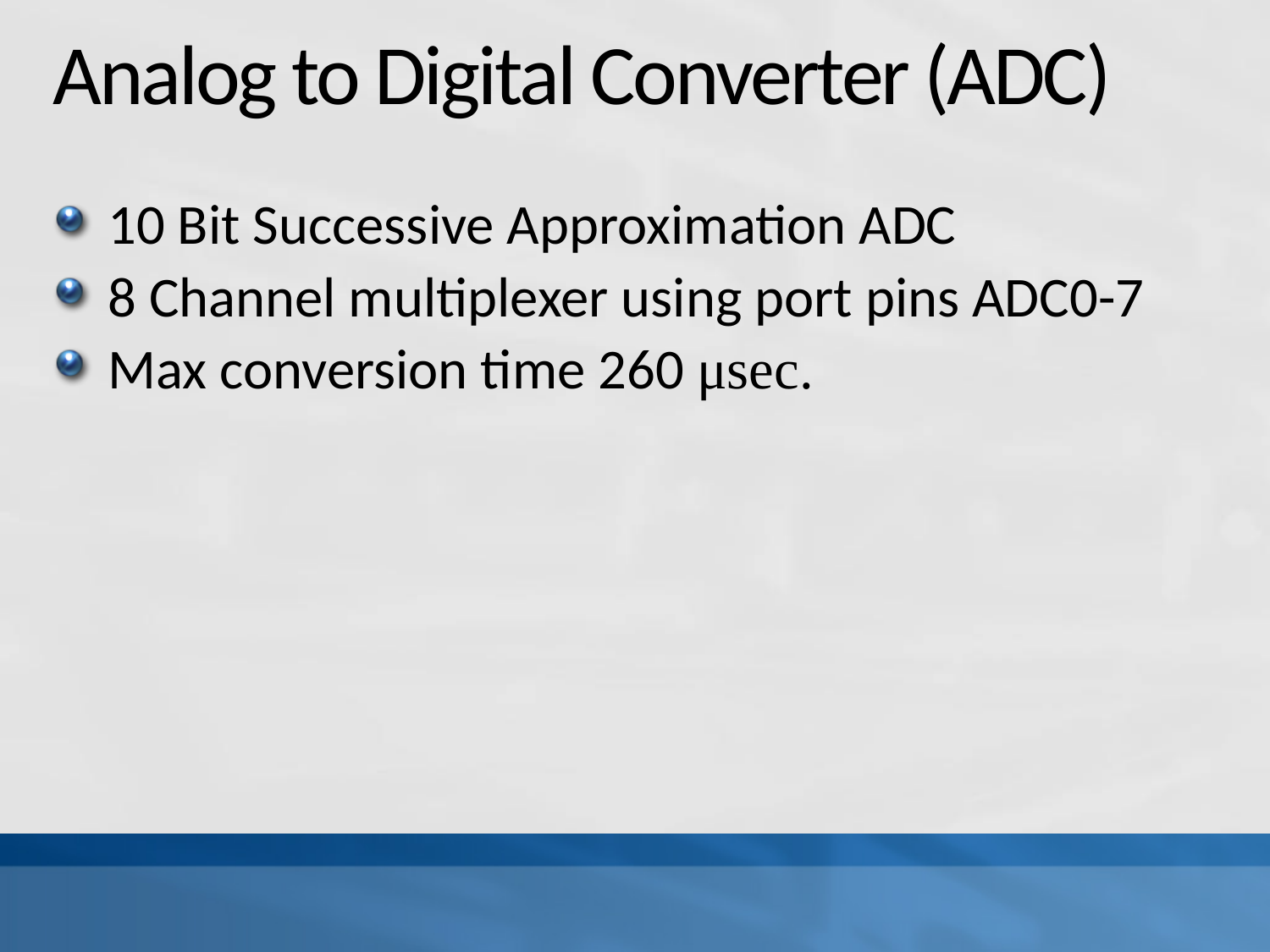

# Analog to Digital Converter (ADC)
10 Bit Successive Approximation ADC
8 Channel multiplexer using port pins ADC0-7
Max conversion time 260 μsec.